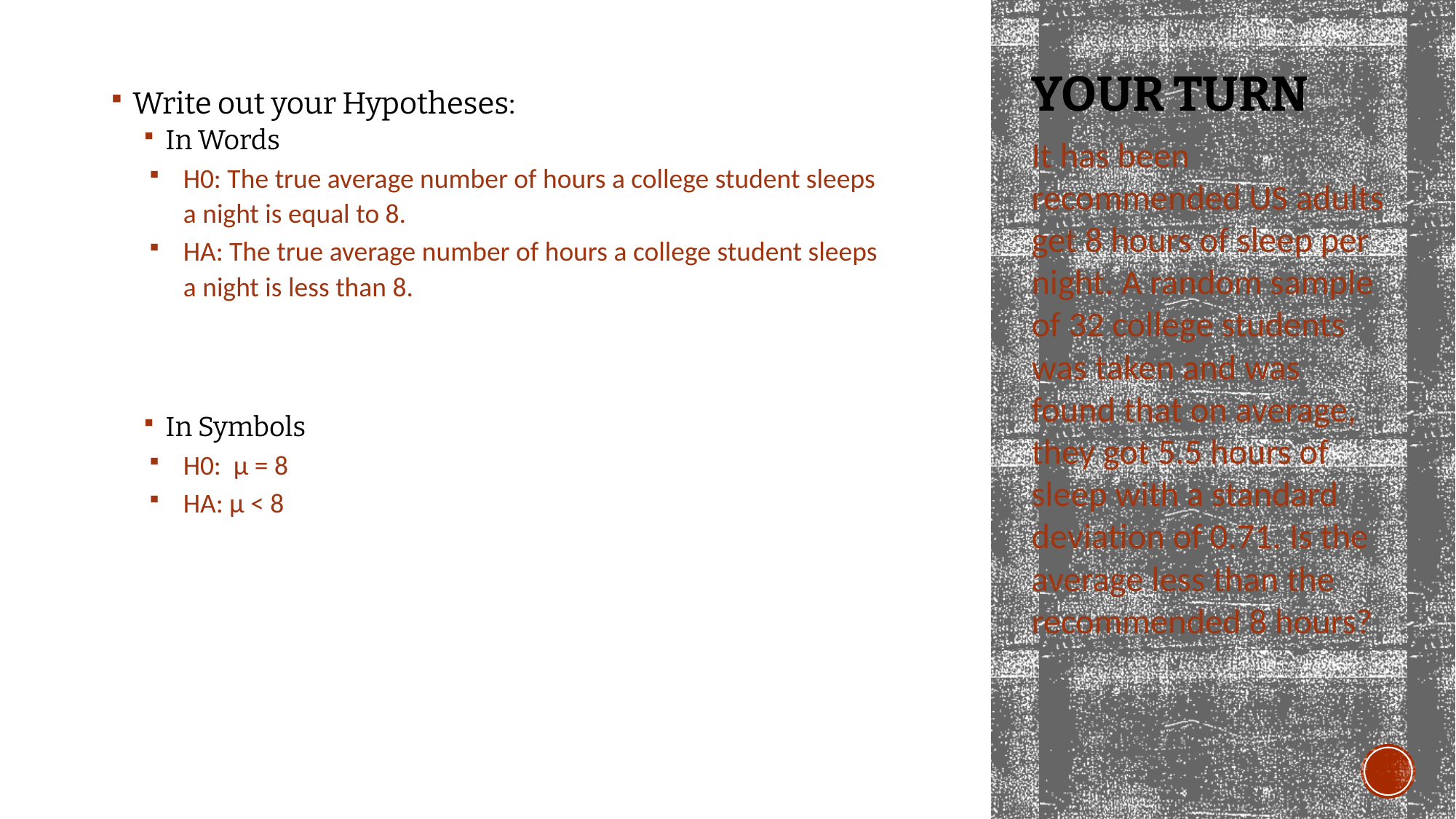

# Your turn
Write out your Hypotheses:
In Words
H0: The true average number of hours a college student sleeps a night is equal to 8.
HA: The true average number of hours a college student sleeps a night is less than 8.

In Symbols
H0:  µ = 8
HA: µ < 8

It has been recommended US adults get 8 hours of sleep per night. A random sample of 32 college students was taken and was found that on average, they got 5.5 hours of sleep with a standard deviation of 0.71. Is the average less than the recommended 8 hours?